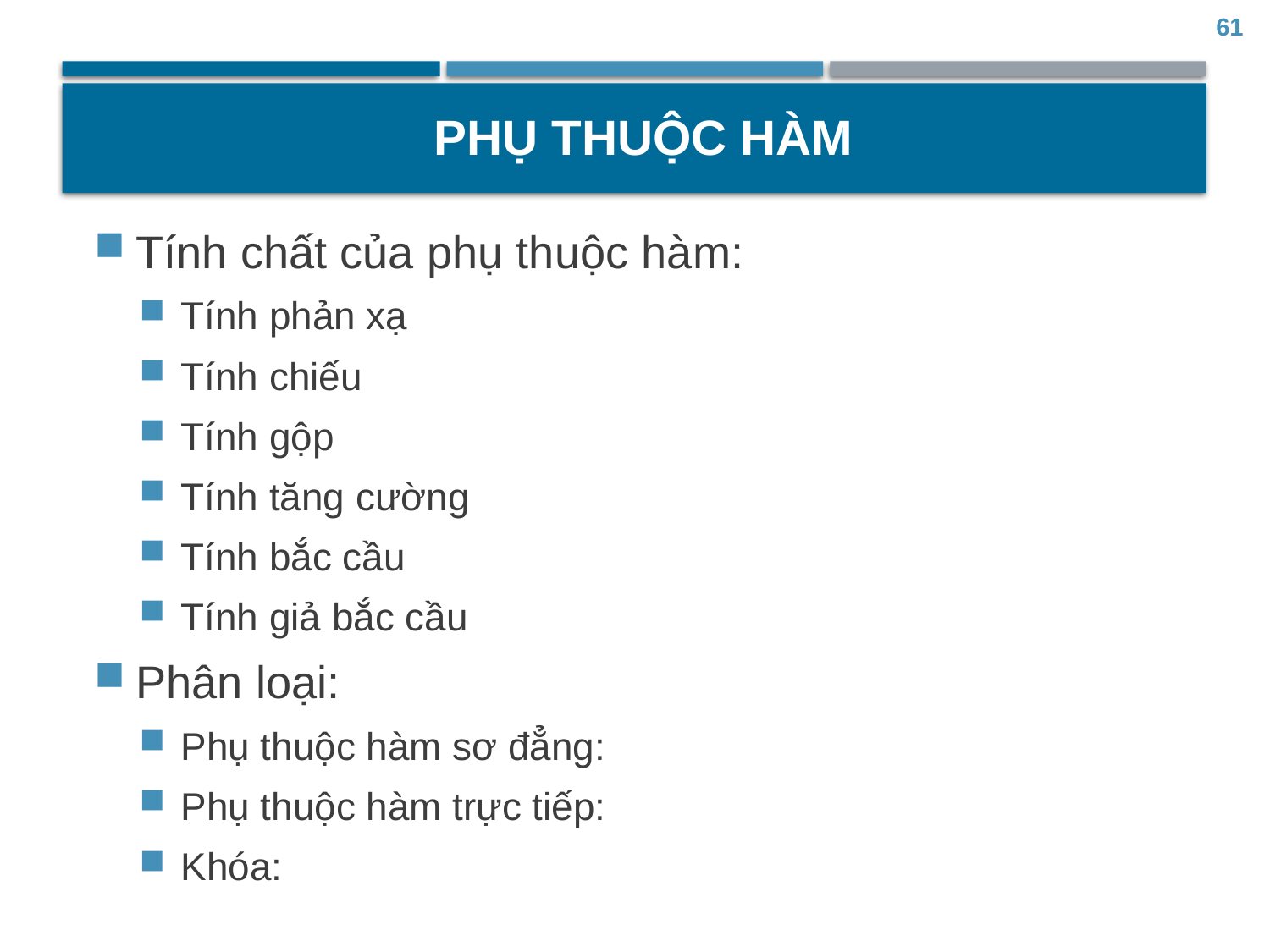

61
# Phụ thuộc hàm
Tính chất của phụ thuộc hàm:
Tính phản xạ
Tính chiếu
Tính gộp
Tính tăng cường
Tính bắc cầu
Tính giả bắc cầu
Phân loại:
Phụ thuộc hàm sơ đẳng:
Phụ thuộc hàm trực tiếp:
Khóa: